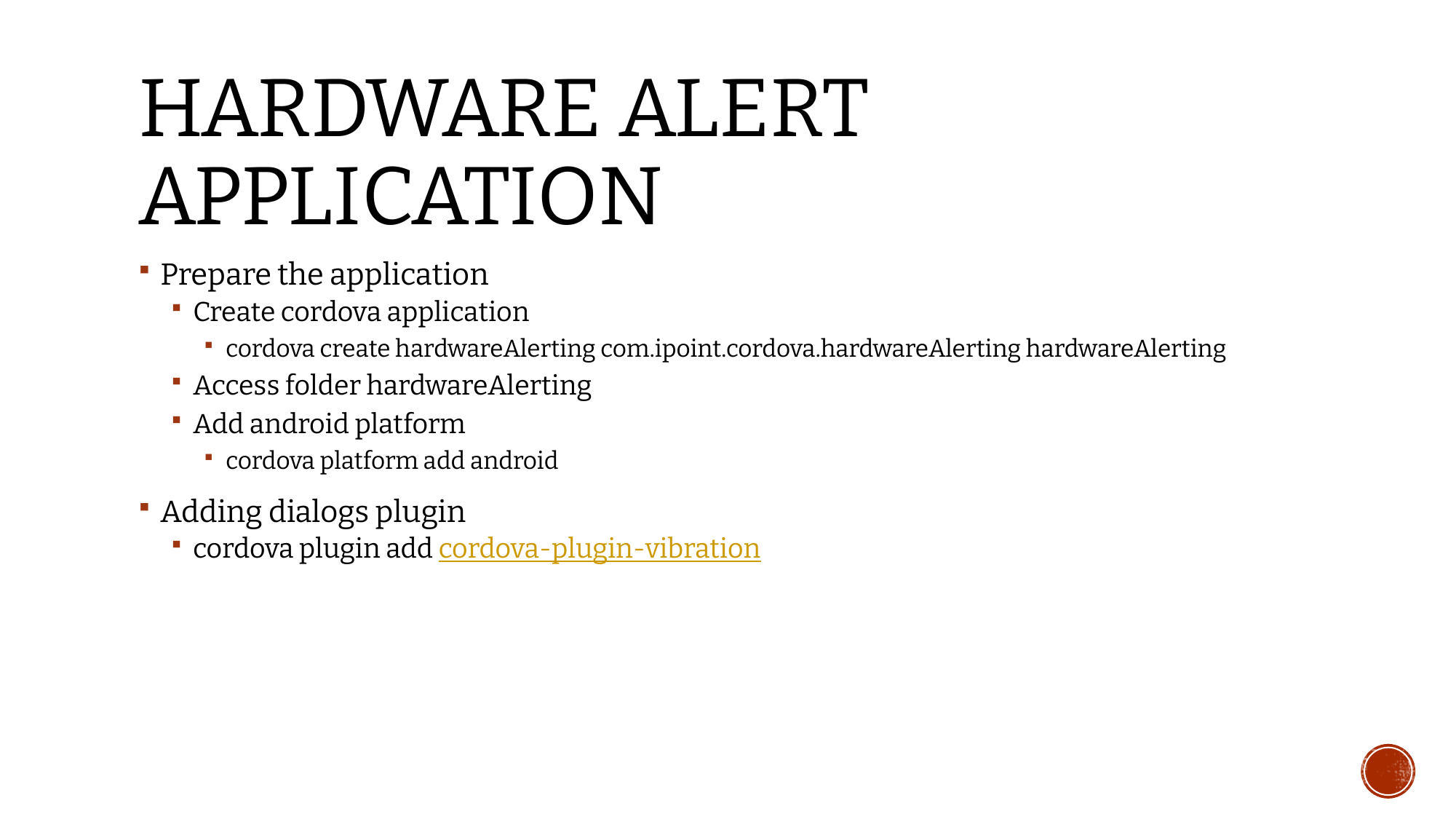

# Hardware Alert ApPlication
Prepare the application
Create cordova application
cordova create hardwareAlerting com.ipoint.cordova.hardwareAlerting hardwareAlerting
Access folder hardwareAlerting
Add android platform
cordova platform add android
Adding dialogs plugin
cordova plugin add cordova-plugin-vibration